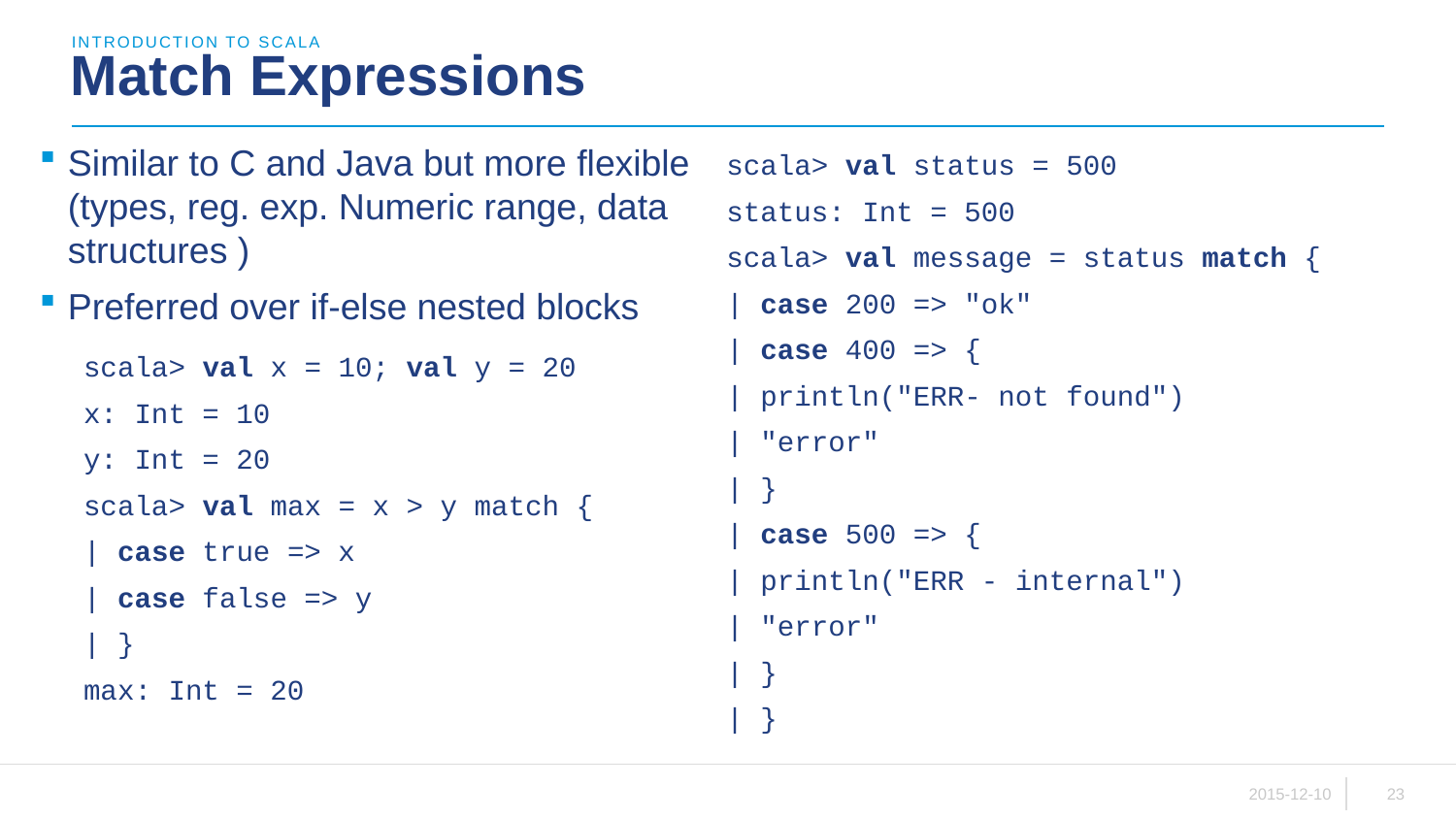

introduction to scala
# Match Expressions
Similar to C and Java but more flexible (types, reg. exp. Numeric range, data structures )
Preferred over if-else nested blocks
scala> val status = 500
status: Int = 500
scala> val message = status match {
| case 200 => "ok"
| case 400 => {
| println("ERR- not found")
| "error"
| }
| case 500 => {
| println("ERR - internal")
| "error"
| }
| }
scala> val x = 10; val y = 20
x: Int = 10
y: Int = 20
scala> val max = x > y match {
| case true => x
| case false => y
| }
max: Int = 20